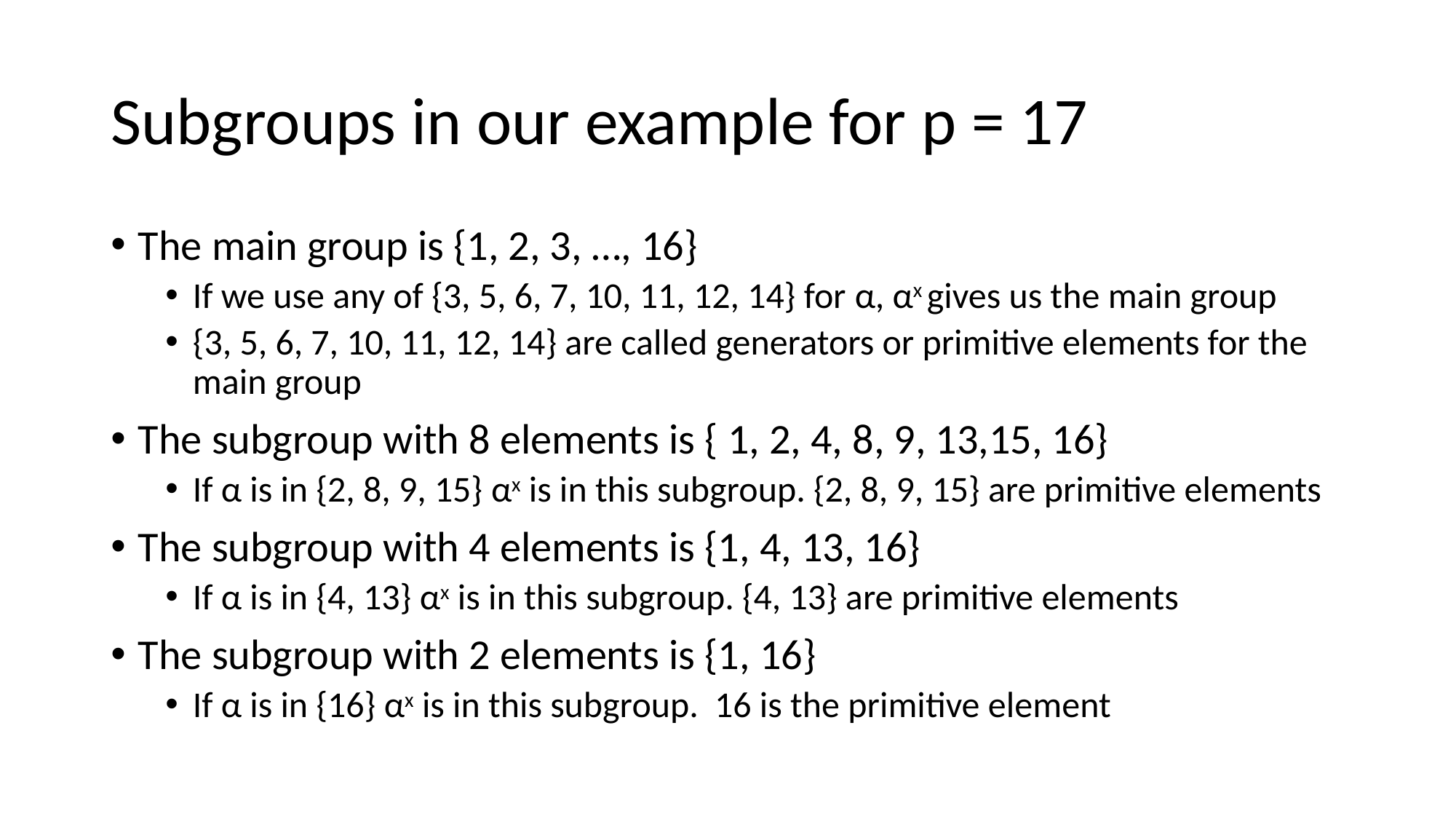

# Subgroups in our example for p = 17
The main group is {1, 2, 3, …, 16}
If we use any of {3, 5, 6, 7, 10, 11, 12, 14} for α, αx gives us the main group
{3, 5, 6, 7, 10, 11, 12, 14} are called generators or primitive elements for the main group
The subgroup with 8 elements is { 1, 2, 4, 8, 9, 13,15, 16}
If α is in {2, 8, 9, 15} αx is in this subgroup. {2, 8, 9, 15} are primitive elements
The subgroup with 4 elements is {1, 4, 13, 16}
If α is in {4, 13} αx is in this subgroup. {4, 13} are primitive elements
The subgroup with 2 elements is {1, 16}
If α is in {16} αx is in this subgroup.  16 is the primitive element